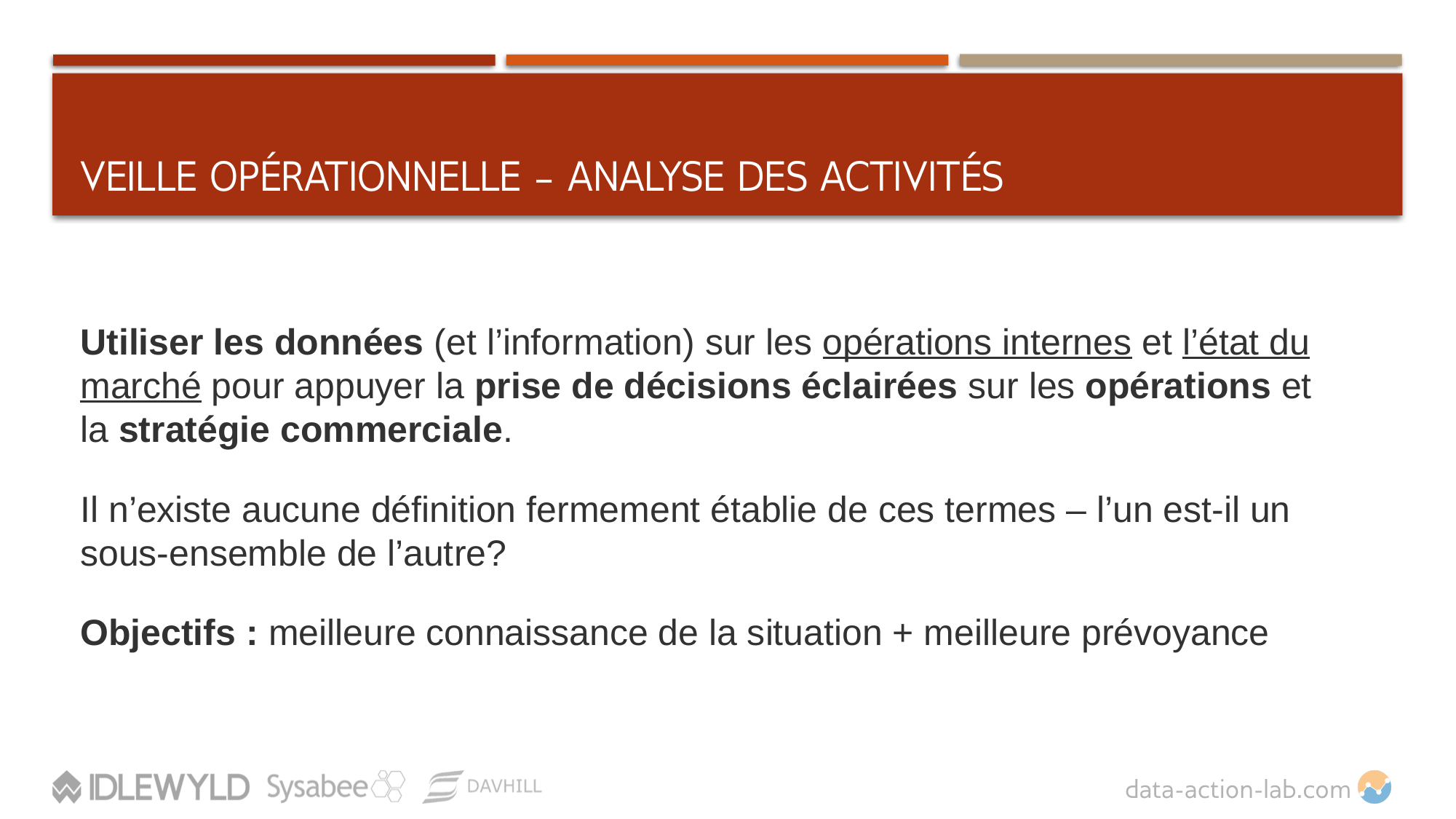

# Veille opérationnelle – analyse des activités
Utiliser les données (et l’information) sur les opérations internes et l’état du marché pour appuyer la prise de décisions éclairées sur les opérations et la stratégie commerciale.

Il n’existe aucune définition fermement établie de ces termes – l’un est-il un sous-ensemble de l’autre?

Objectifs : meilleure connaissance de la situation + meilleure prévoyance